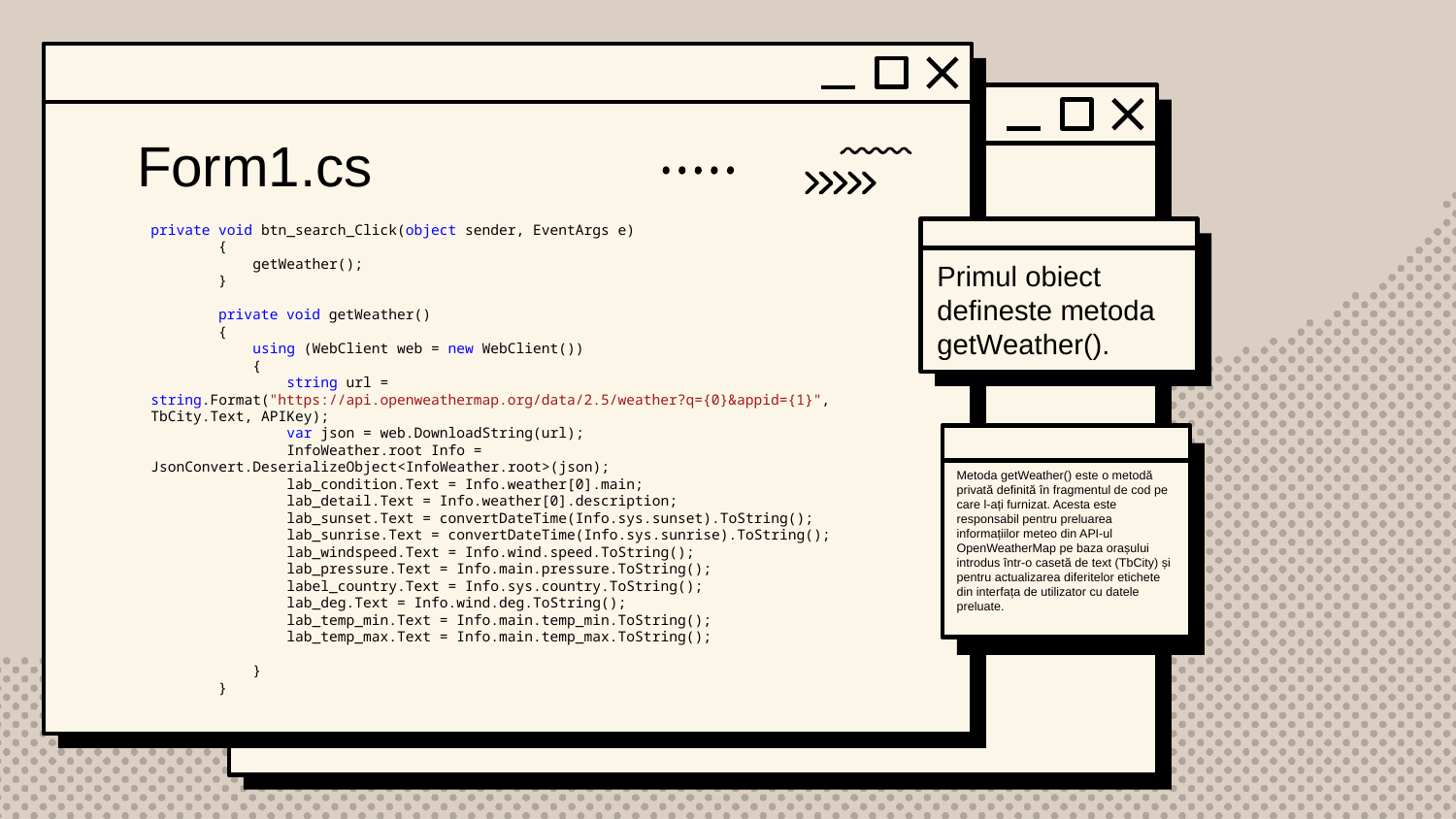

# Form1.cs

private void btn_search_Click(object sender, EventArgs e)
        {
            getWeather();
        }

        private void getWeather()
        {
            using (WebClient web = new WebClient())
            {
                string url = string.Format("https://api.openweathermap.org/data/2.5/weather?q={0}&appid={1}", TbCity.Text, APIKey);
                var json = web.DownloadString(url);
                InfoWeather.root Info = JsonConvert.DeserializeObject<InfoWeather.root>(json);
                lab_condition.Text = Info.weather[0].main;
                lab_detail.Text = Info.weather[0].description;
                lab_sunset.Text = convertDateTime(Info.sys.sunset).ToString();
                lab_sunrise.Text = convertDateTime(Info.sys.sunrise).ToString();
                lab_windspeed.Text = Info.wind.speed.ToString();
                lab_pressure.Text = Info.main.pressure.ToString();
                label_country.Text = Info.sys.country.ToString();
                lab_deg.Text = Info.wind.deg.ToString();
                lab_temp_min.Text = Info.main.temp_min.ToString();
                lab_temp_max.Text = Info.main.temp_max.ToString();

            }
        }

Primul obiect defineste metoda getWeather().

Metoda getWeather() este o metodă privată definită în fragmentul de cod pe care l-ați furnizat. Acesta este responsabil pentru preluarea informațiilor meteo din API-ul OpenWeatherMap pe baza orașului introdus într-o casetă de text (TbCity) și pentru actualizarea diferitelor etichete din interfața de utilizator cu datele preluate.